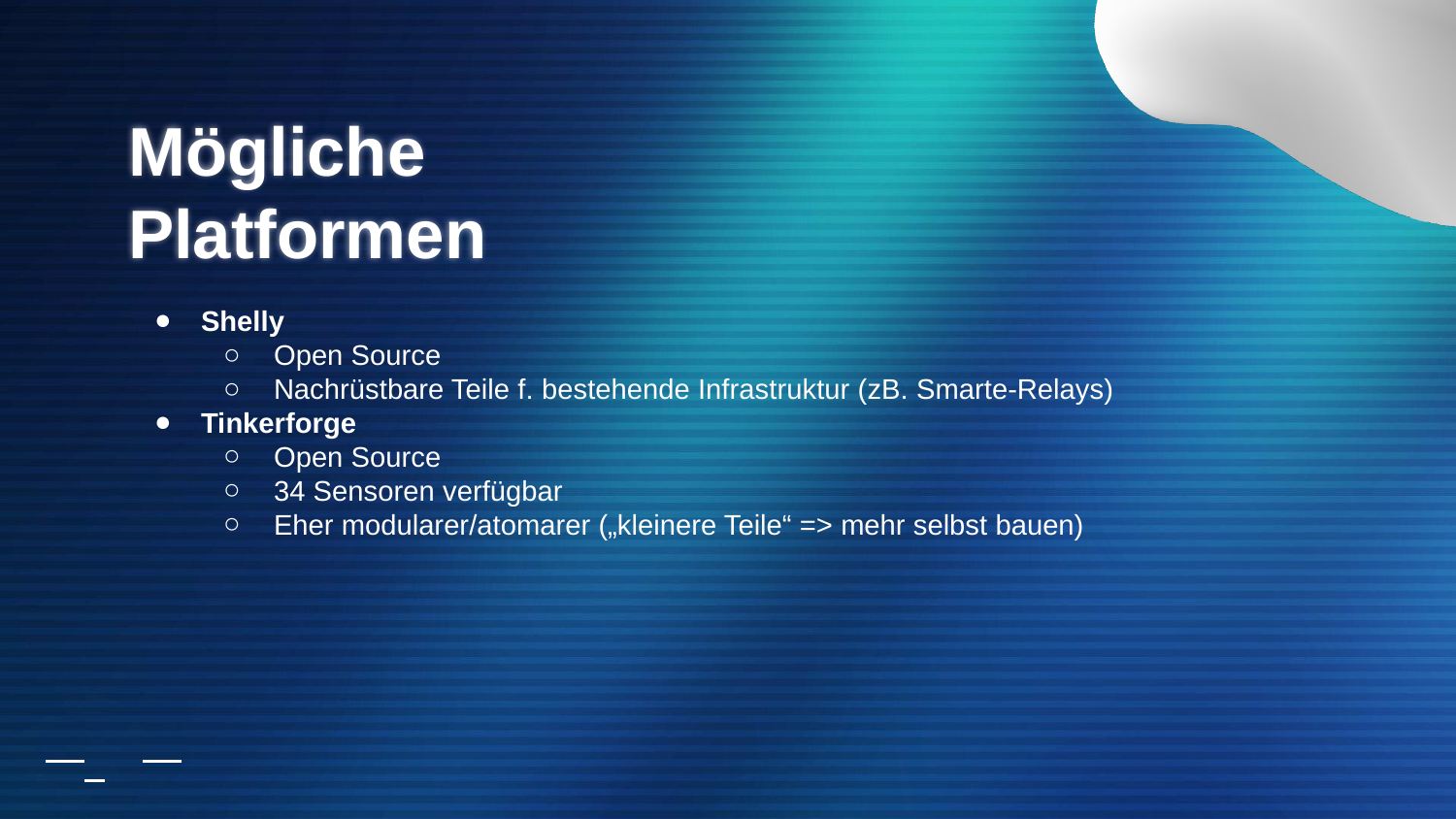

# Mögliche Platformen
Shelly
Open Source
Nachrüstbare Teile f. bestehende Infrastruktur (zB. Smarte-Relays)
Tinkerforge
Open Source
34 Sensoren verfügbar
Eher modularer/atomarer („kleinere Teile“ => mehr selbst bauen)